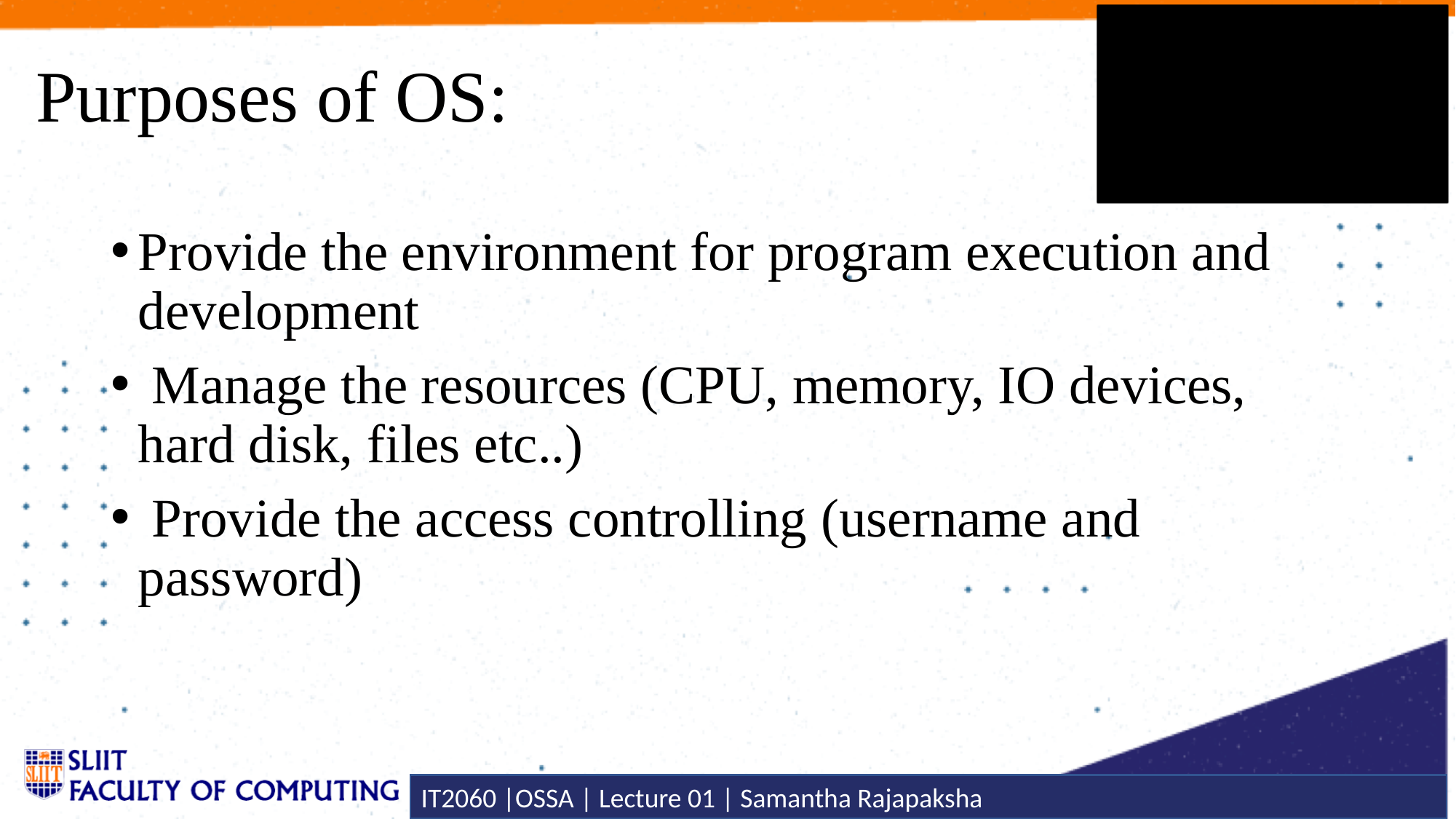

# Purposes of OS:
Provide the environment for program execution and development
 Manage the resources (CPU, memory, IO devices, hard disk, files etc..)
 Provide the access controlling (username and password)